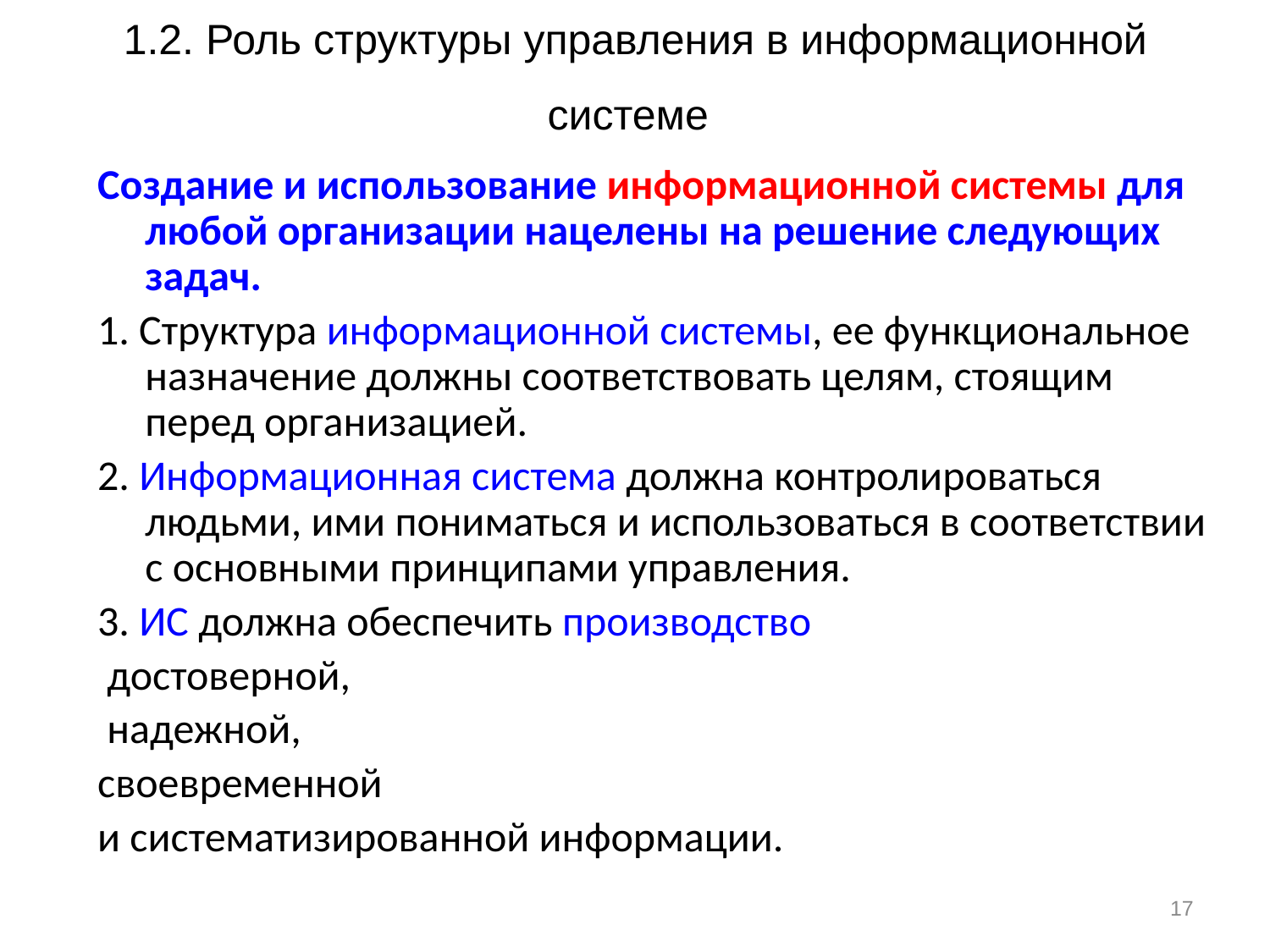

# 1.2. Роль структуры управления в информационной системе
Создание и использование информационной системы для любой организации нацелены на решение следующих задач.
1. Структура информационной системы, ее функциональное назначение должны соответствовать целям, стоящим перед организацией.
2. Информационная система должна контролироваться людьми, ими пониматься и использоваться в соответствии с основными принципами управления.
3. ИС должна обеспечить производство
 достоверной,
 надежной,
своевременной
и систематизированной информации.
17